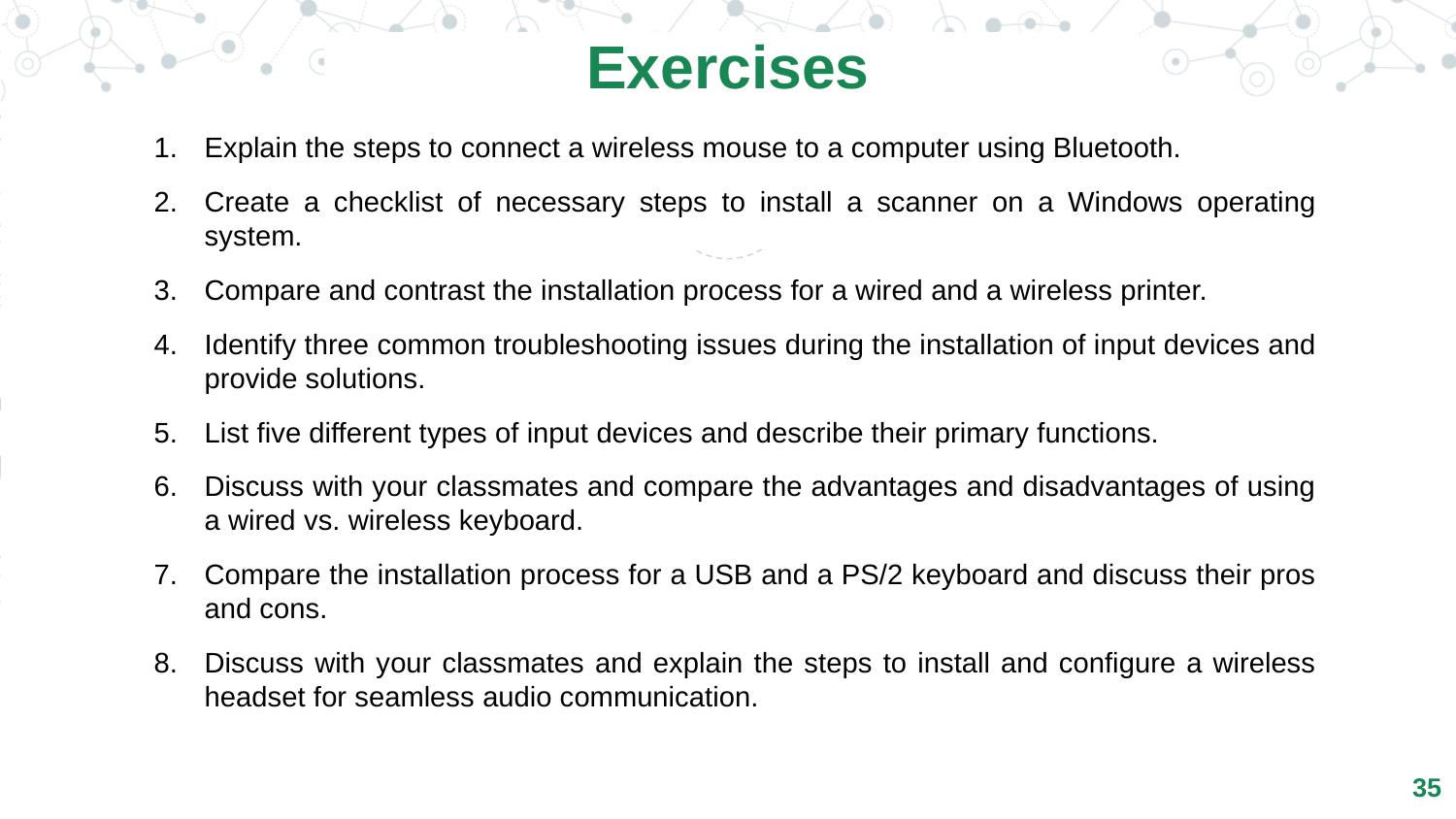

Exercises
Explain the steps to connect a wireless mouse to a computer using Bluetooth.
Create a checklist of necessary steps to install a scanner on a Windows operating system.
Compare and contrast the installation process for a wired and a wireless printer.
Identify three common troubleshooting issues during the installation of input devices and provide solutions.
List five different types of input devices and describe their primary functions.
Discuss with your classmates and compare the advantages and disadvantages of using a wired vs. wireless keyboard.
Compare the installation process for a USB and a PS/2 keyboard and discuss their pros and cons.
Discuss with your classmates and explain the steps to install and configure a wireless headset for seamless audio communication.

35